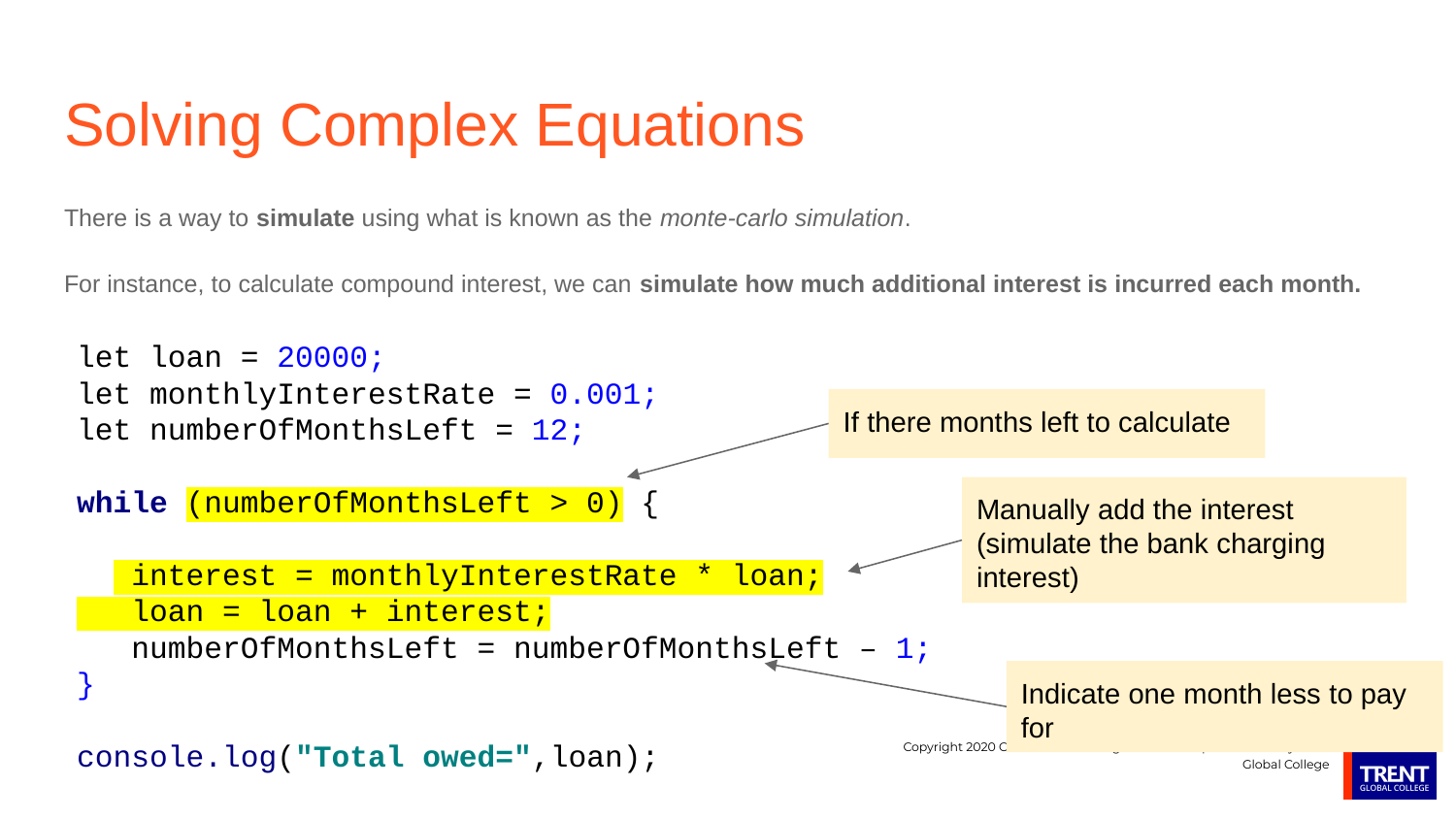

# Solving Complex Equations
There is a way to simulate using what is known as the monte-carlo simulation.
For instance, to calculate compound interest, we can simulate how much additional interest is incurred each month.

let loan = 20000;
let monthlyInterestRate = 0.001;
let numberOfMonthsLeft = 12;

while (numberOfMonthsLeft > 0) {

   interest = monthlyInterestRate * loan;
   loan = loan + interest;
   numberOfMonthsLeft = numberOfMonthsLeft – 1;
}

console.log("Total owed=",loan);
If there months left to calculate
Manually add the interest (simulate the bank charging interest)
Indicate one month less to pay for